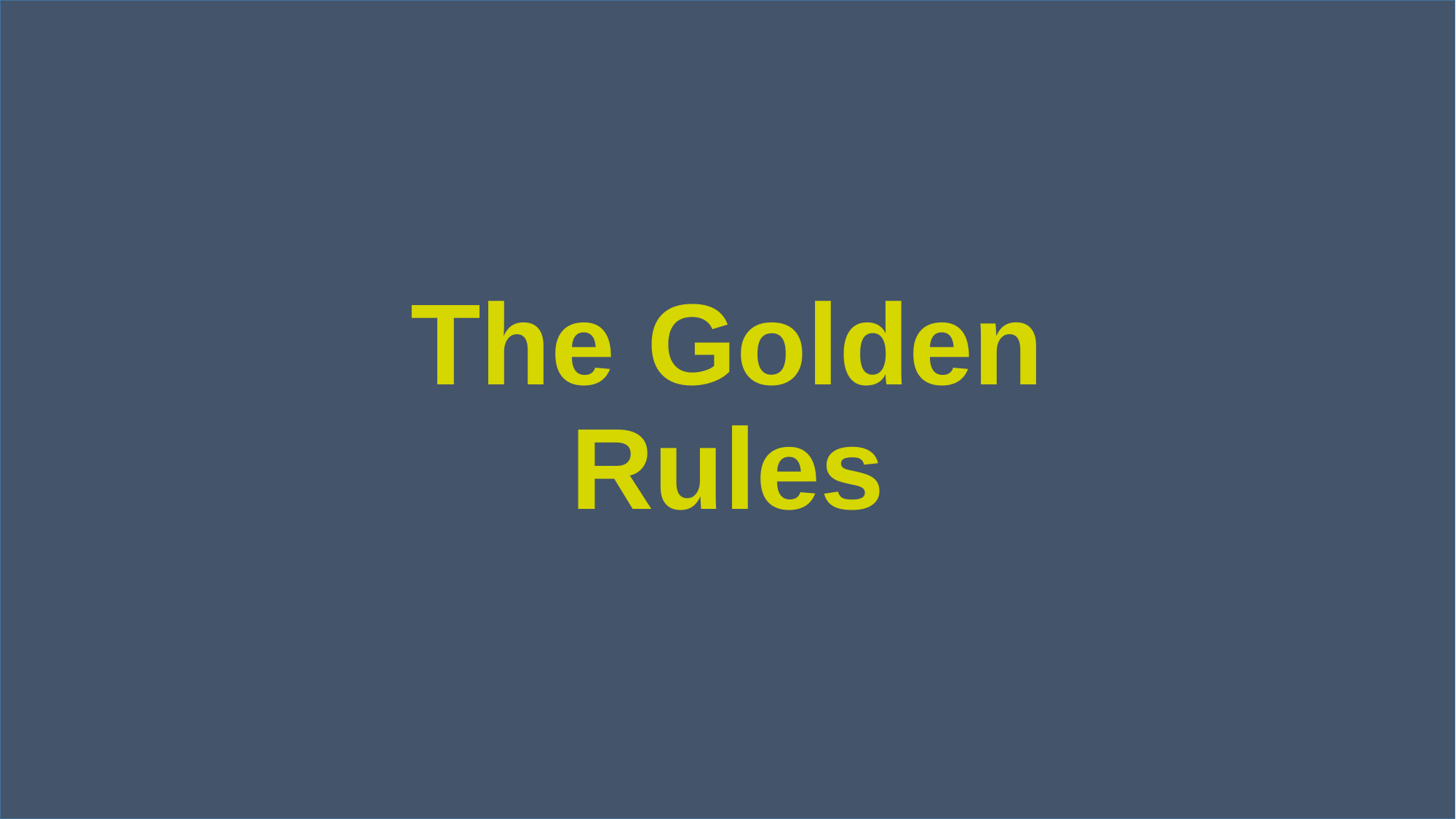

design
user
	In his book on interface design, Theo Mandel [Man97] coins three golden rules:
# The Golden Rules
3. Make The Interface Consistent
1. Place The User in Control

interface

2. Reduce The User’s Memory Load